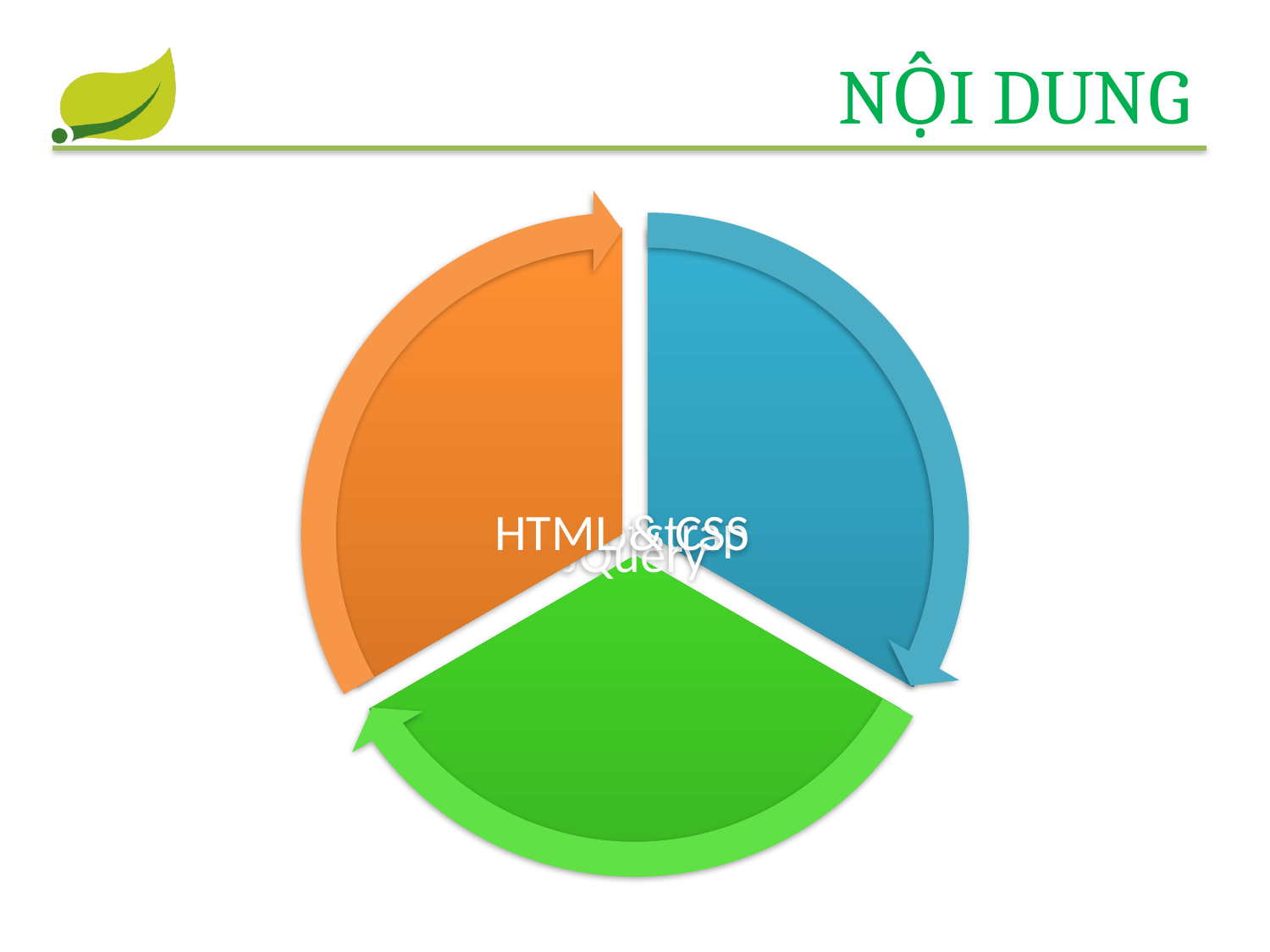

# Nội dung
Bootstrap
JQuery
HTML & CSS